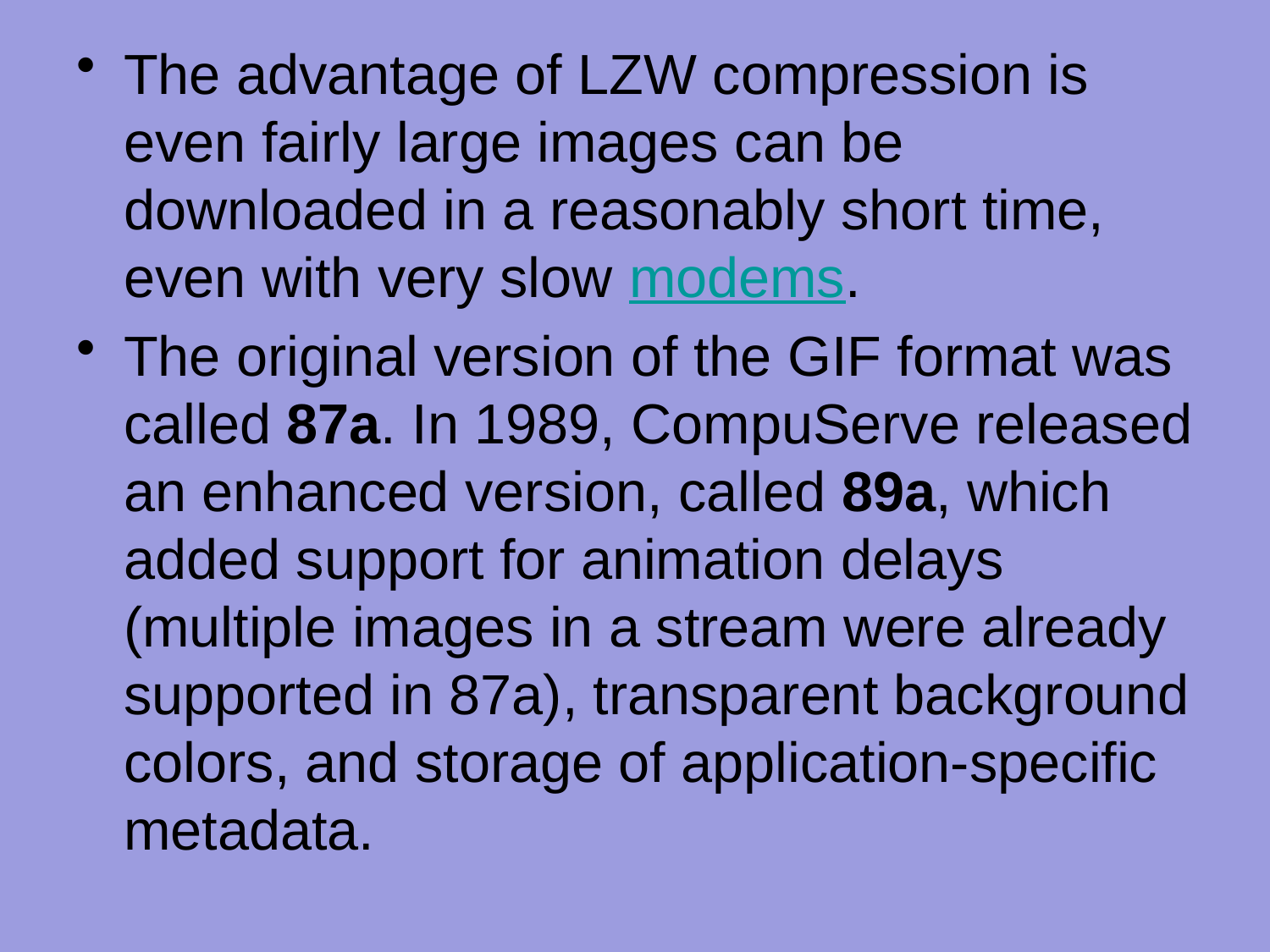

The advantage of LZW compression is even fairly large images can be downloaded in a reasonably short time, even with very slow modems.
The original version of the GIF format was called 87a. In 1989, CompuServe released an enhanced version, called 89a, which added support for animation delays (multiple images in a stream were already supported in 87a), transparent background colors, and storage of application-specific metadata.